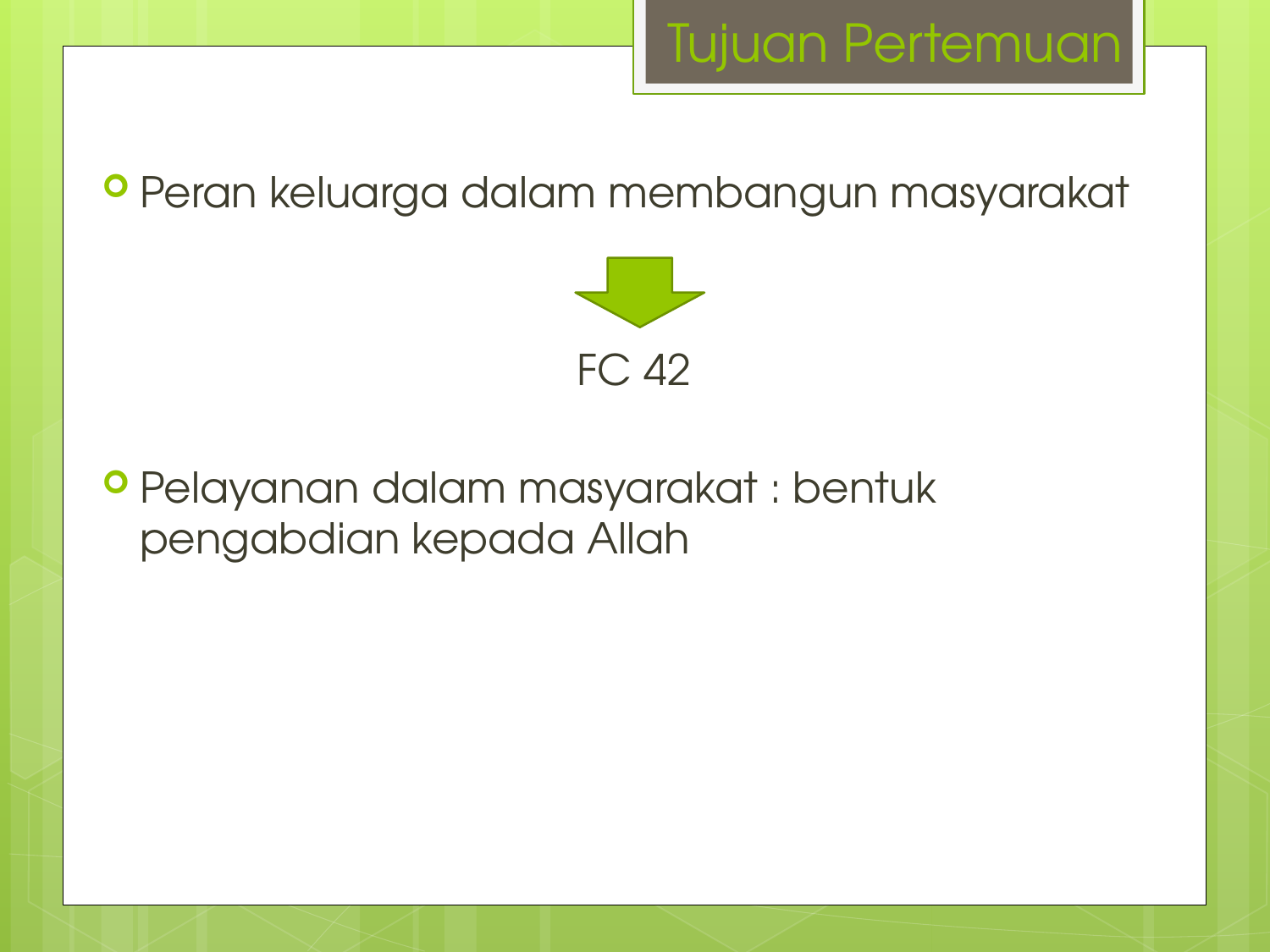

Tujuan Pertemuan
Peran keluarga dalam membangun masyarakat

FC 42

Pelayanan dalam masyarakat : bentuk pengabdian kepada Allah